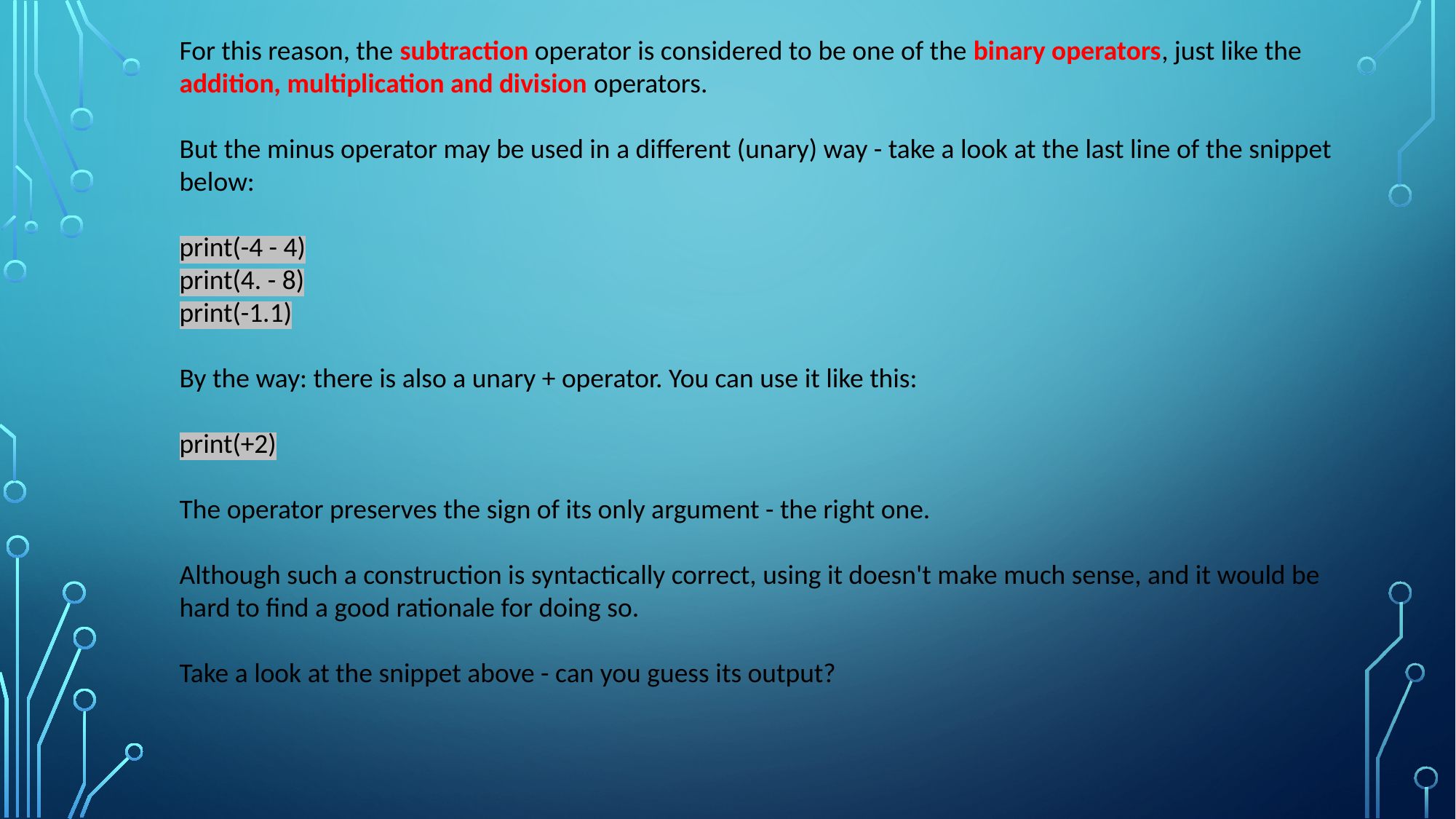

For this reason, the subtraction operator is considered to be one of the binary operators, just like the addition, multiplication and division operators.

But the minus operator may be used in a different (unary) way - take a look at the last line of the snippet below:

print(-4 - 4)
print(4. - 8)
print(-1.1)

By the way: there is also a unary + operator. You can use it like this:

print(+2)

The operator preserves the sign of its only argument - the right one.

Although such a construction is syntactically correct, using it doesn't make much sense, and it would be hard to find a good rationale for doing so.

Take a look at the snippet above - can you guess its output?